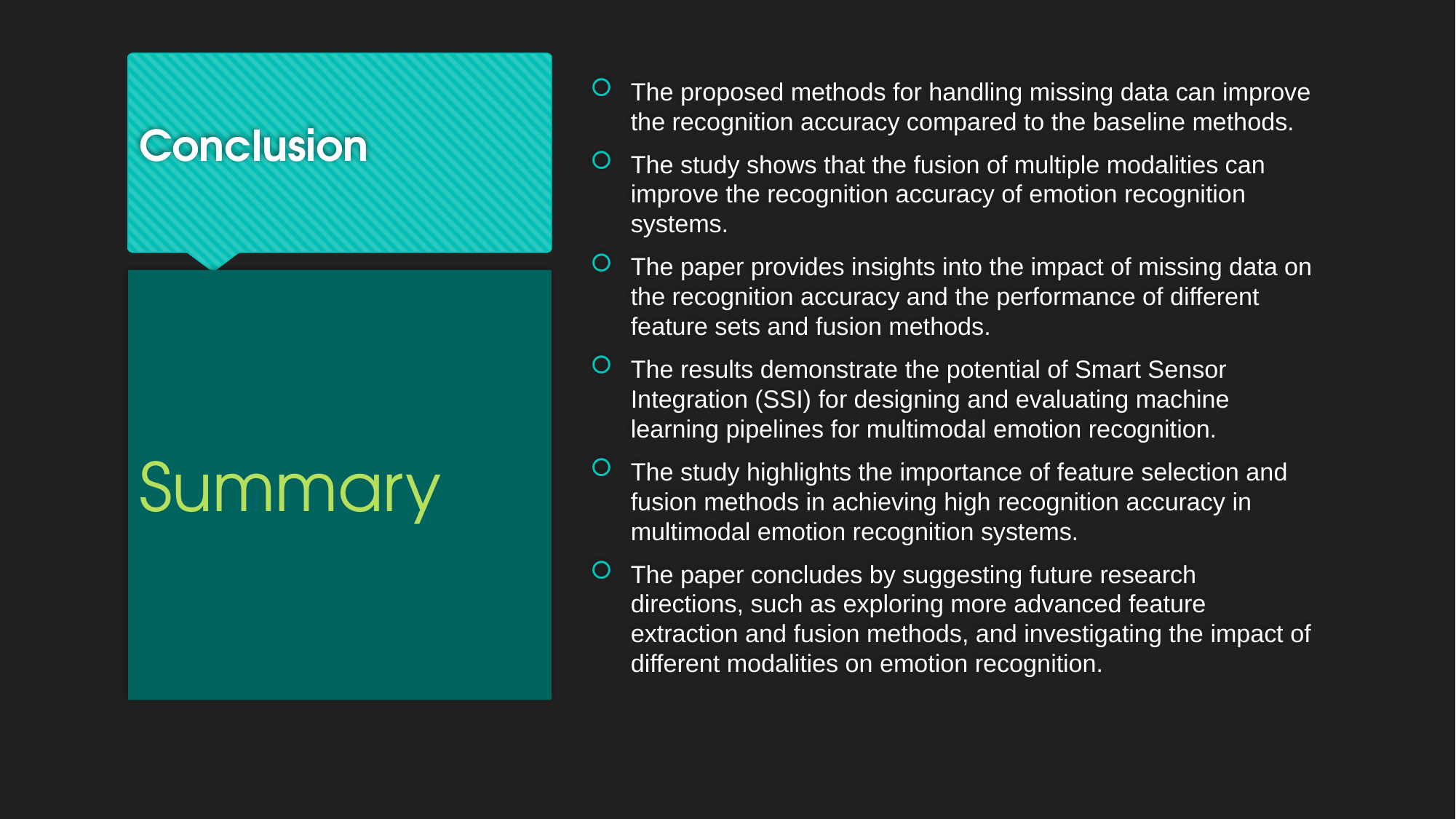

# Conclusion
The proposed methods for handling missing data can improve the recognition accuracy compared to the baseline methods.
The study shows that the fusion of multiple modalities can improve the recognition accuracy of emotion recognition systems.
The paper provides insights into the impact of missing data on the recognition accuracy and the performance of different feature sets and fusion methods.
The results demonstrate the potential of Smart Sensor Integration (SSI) for designing and evaluating machine learning pipelines for multimodal emotion recognition.
The study highlights the importance of feature selection and fusion methods in achieving high recognition accuracy in multimodal emotion recognition systems.
The paper concludes by suggesting future research directions, such as exploring more advanced feature extraction and fusion methods, and investigating the impact of different modalities on emotion recognition.
Summary